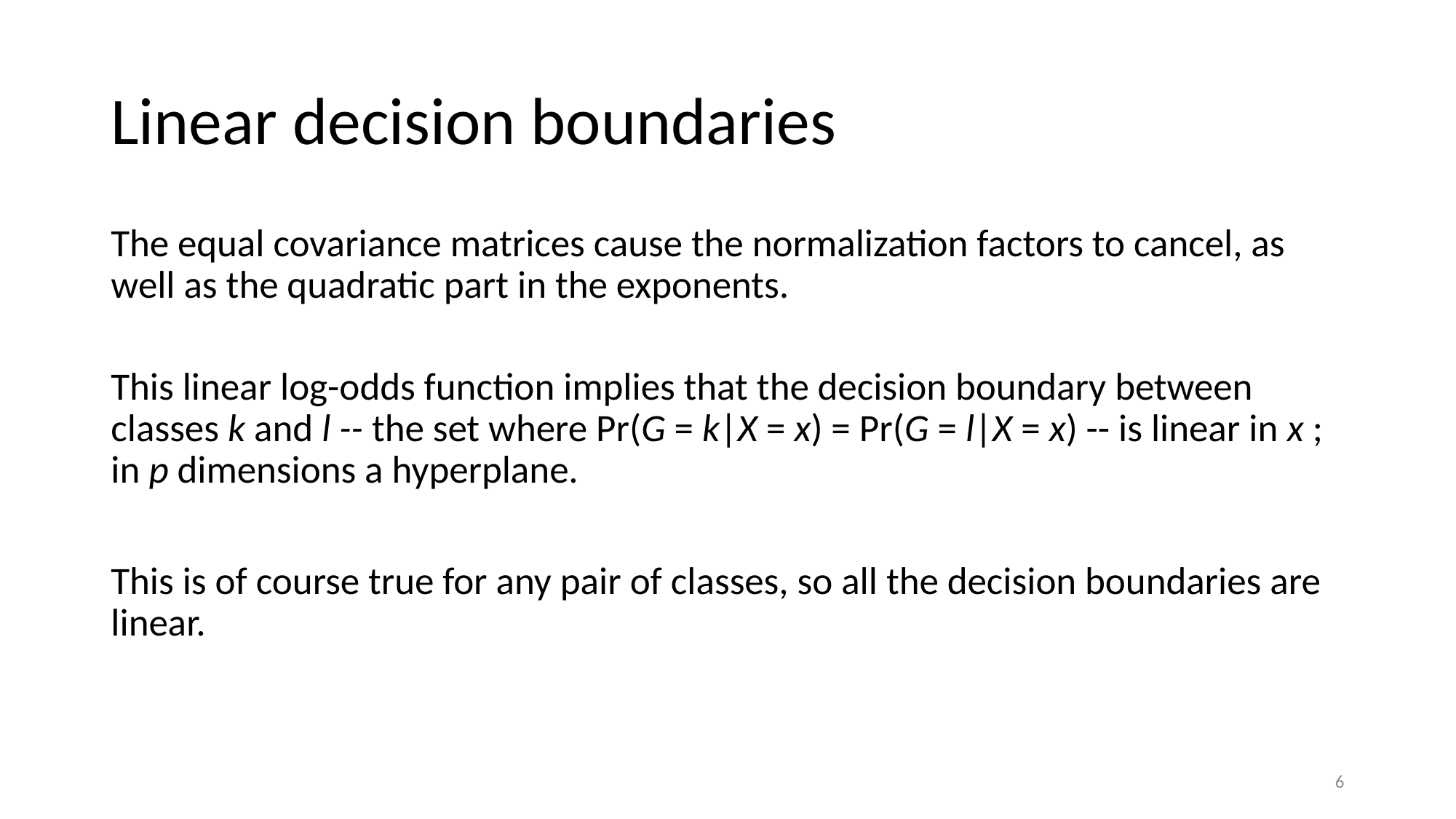

# Linear decision boundaries
The equal covariance matrices cause the normalization factors to cancel, as well as the quadratic part in the exponents.
This linear log-odds function implies that the decision boundary between classes k and l -- the set where Pr(G = k|X = x) = Pr(G = l|X = x) -- is linear in x ; in p dimensions a hyperplane.

This is of course true for any pair of classes, so all the decision boundaries are linear.
6